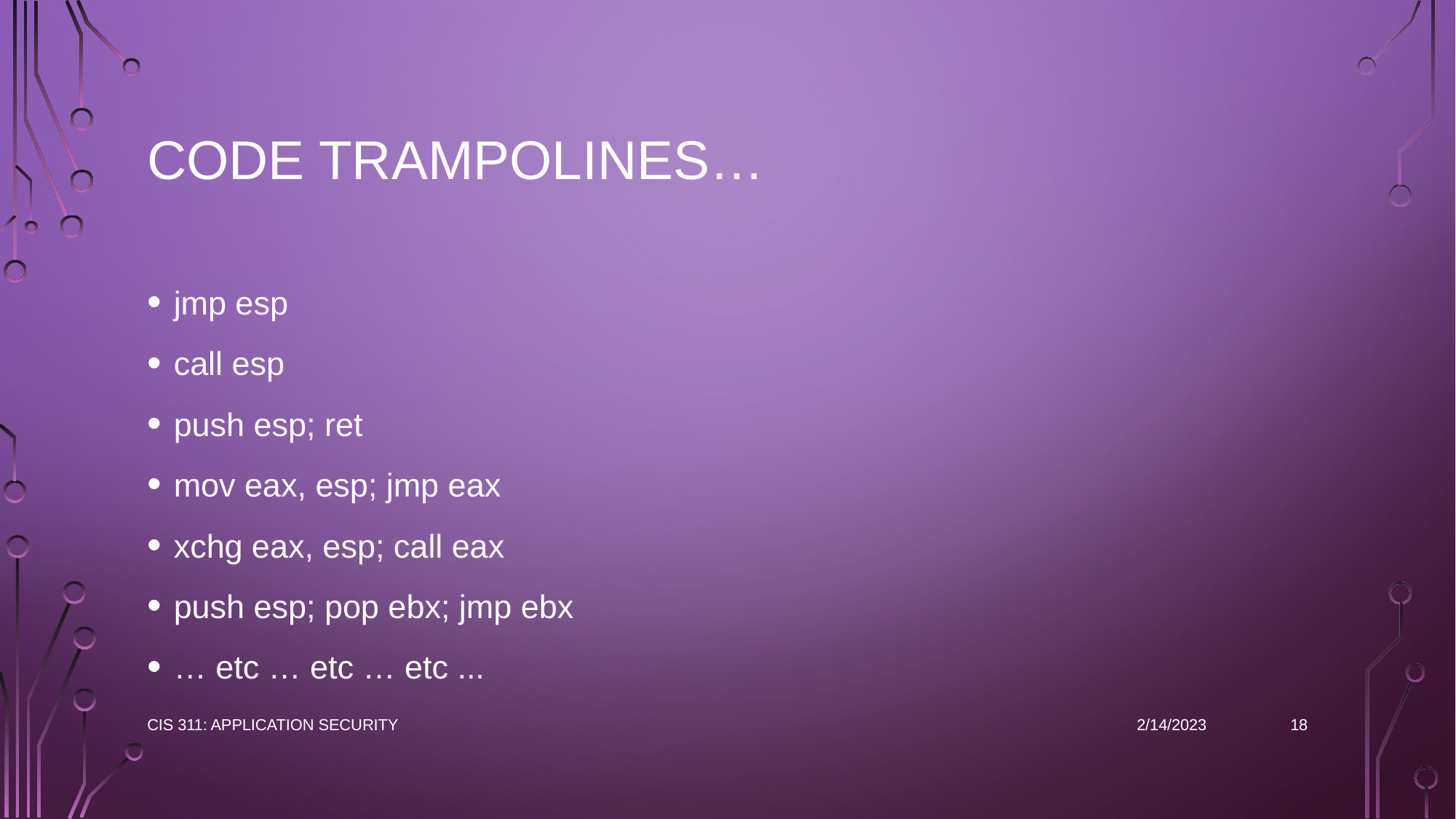

# Code trampolines…
jmp esp
call esp
push esp; ret
mov eax, esp; jmp eax
xchg eax, esp; call eax
push esp; pop ebx; jmp ebx
… etc … etc … etc ...
18
CIS 311: Application Security
2/14/2023